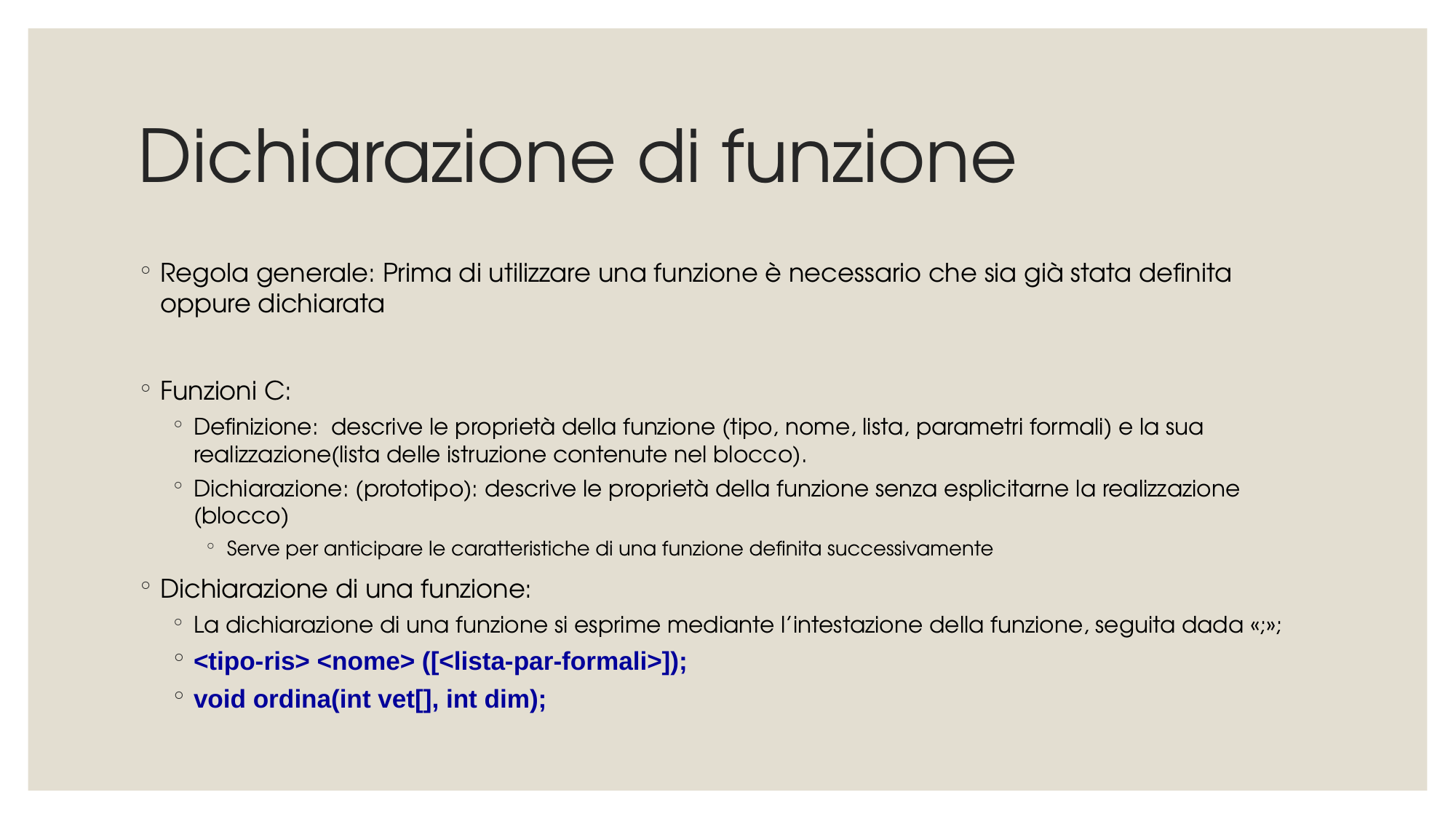

# Dichiarazione di funzione
Regola generale: Prima di utilizzare una funzione è necessario che sia già stata definita oppure dichiarata

Funzioni C:
Definizione:  descrive le proprietà della funzione (tipo, nome, lista, parametri formali) e la sua realizzazione(lista delle istruzione contenute nel blocco).
Dichiarazione: (prototipo): descrive le proprietà della funzione senza esplicitarne la realizzazione (blocco)
Serve per anticipare le caratteristiche di una funzione definita successivamente
Dichiarazione di una funzione:
La dichiarazione di una funzione si esprime mediante l’intestazione della funzione, seguita dada «;»;
<tipo-ris> <nome> ([<lista-par-formali>]);
void ordina(int vet[], int dim);